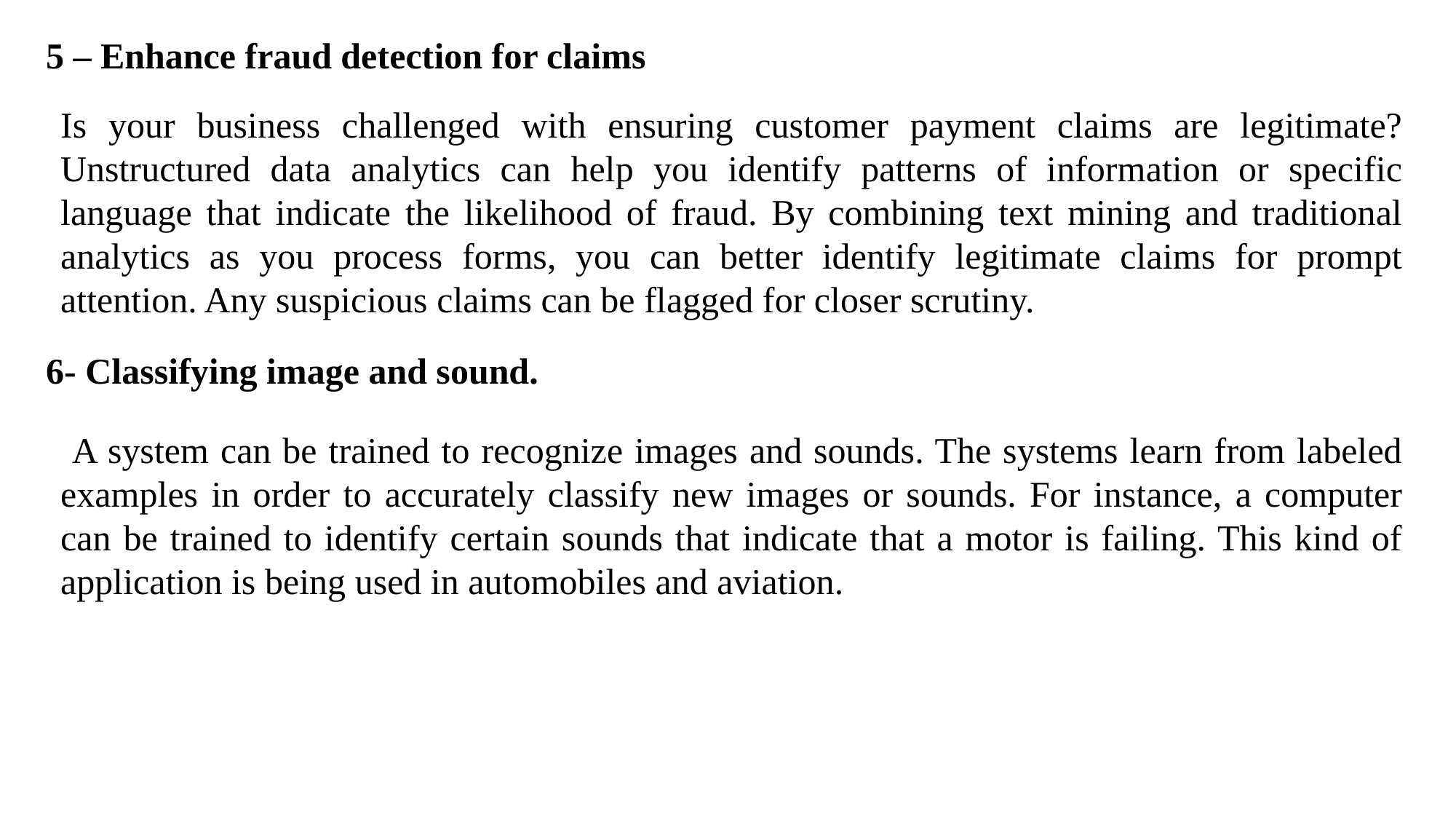

5 – Enhance fraud detection for claims
Is your business challenged with ensuring customer payment claims are legitimate? Unstructured data analytics can help you identify patterns of information or specific language that indicate the likelihood of fraud. By combining text mining and traditional analytics as you process forms, you can better identify legitimate claims for prompt attention. Any suspicious claims can be flagged for closer scrutiny.
6- Classifying image and sound.
 A system can be trained to recognize images and sounds. The systems learn from labeled examples in order to accurately classify new images or sounds. For instance, a computer can be trained to identify certain sounds that indicate that a motor is failing. This kind of application is being used in automobiles and aviation.